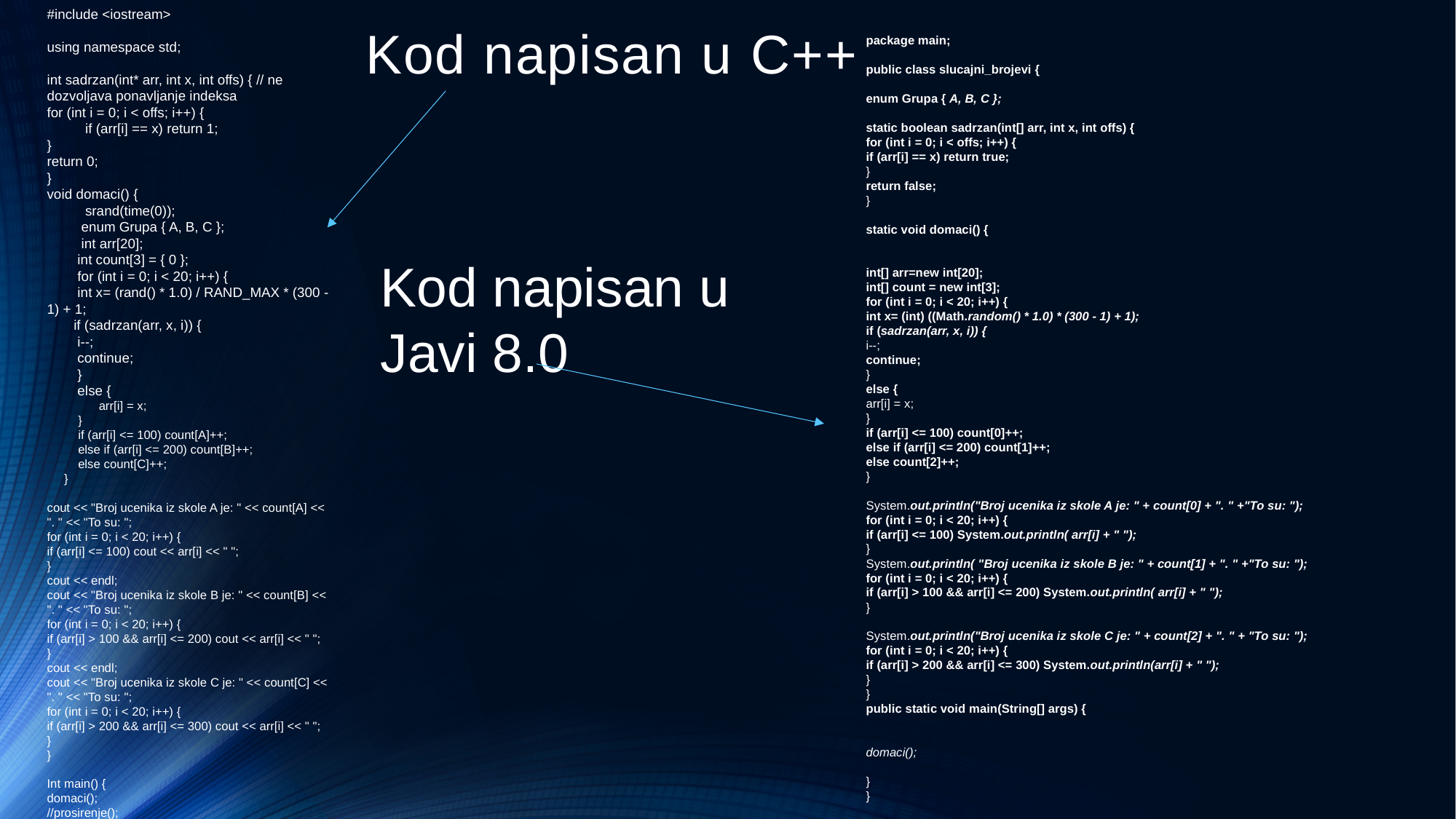

#include <iostream>

using namespace std;

int sadrzan(int* arr, int x, int offs) { // ne dozvoljava ponavljanje indeksa
for (int i = 0; i < offs; i++) {
          if (arr[i] == x) return 1;
}
return 0;
}
void domaci() {
          srand(time(0));
         enum Grupa { A, B, C };
         int arr[20];
        int count[3] = { 0 };
        for (int i = 0; i < 20; i++) {
        int x= (rand() * 1.0) / RAND_MAX * (300 - 1) + 1;
       if (sadrzan(arr, x, i)) {
        i--;
        continue;
        }
        else {
               arr[i] = x;
         }
         if (arr[i] <= 100) count[A]++;
         else if (arr[i] <= 200) count[B]++;
         else count[C]++;
     }

cout << "Broj ucenika iz skole A je: " << count[A] << ". " << "To su: ";
for (int i = 0; i < 20; i++) {
if (arr[i] <= 100) cout << arr[i] << " ";
}
cout << endl;
cout << "Broj ucenika iz skole B je: " << count[B] << ". " << "To su: ";
for (int i = 0; i < 20; i++) {
if (arr[i] > 100 && arr[i] <= 200) cout << arr[i] << " ";
}
cout << endl;
cout << "Broj ucenika iz skole C je: " << count[C] << ". " << "To su: ";
for (int i = 0; i < 20; i++) {
if (arr[i] > 200 && arr[i] <= 300) cout << arr[i] << " ";
}
}

Int main() {
domaci();
//prosirenje();
return 0;
}
# Kod napisan u C++
package main;

public class slucajni_brojevi {

enum Grupa { A, B, C };

static boolean sadrzan(int[] arr, int x, int offs) {
for (int i = 0; i < offs; i++) {
if (arr[i] == x) return true;
}
return false;
}

static void domaci() {

int[] arr=new int[20];
int[] count = new int[3];
for (int i = 0; i < 20; i++) {
int x= (int) ((Math.random() * 1.0) * (300 - 1) + 1);
if (sadrzan(arr, x, i)) {
i--;
continue;
}
else {
arr[i] = x;
}
if (arr[i] <= 100) count[0]++;
else if (arr[i] <= 200) count[1]++;
else count[2]++;
}

System.out.println("Broj ucenika iz skole A je: " + count[0] + ". " +"To su: ");
for (int i = 0; i < 20; i++) {
if (arr[i] <= 100) System.out.println( arr[i] + " ");
}
System.out.println( "Broj ucenika iz skole B je: " + count[1] + ". " +"To su: ");
for (int i = 0; i < 20; i++) {
if (arr[i] > 100 && arr[i] <= 200) System.out.println( arr[i] + " ");
}

System.out.println("Broj ucenika iz skole C je: " + count[2] + ". " + "To su: ");
for (int i = 0; i < 20; i++) {
if (arr[i] > 200 && arr[i] <= 300) System.out.println(arr[i] + " ");
}
}
public static void main(String[] args) {

domaci();

}
}
Kod napisan u Javi 8.0